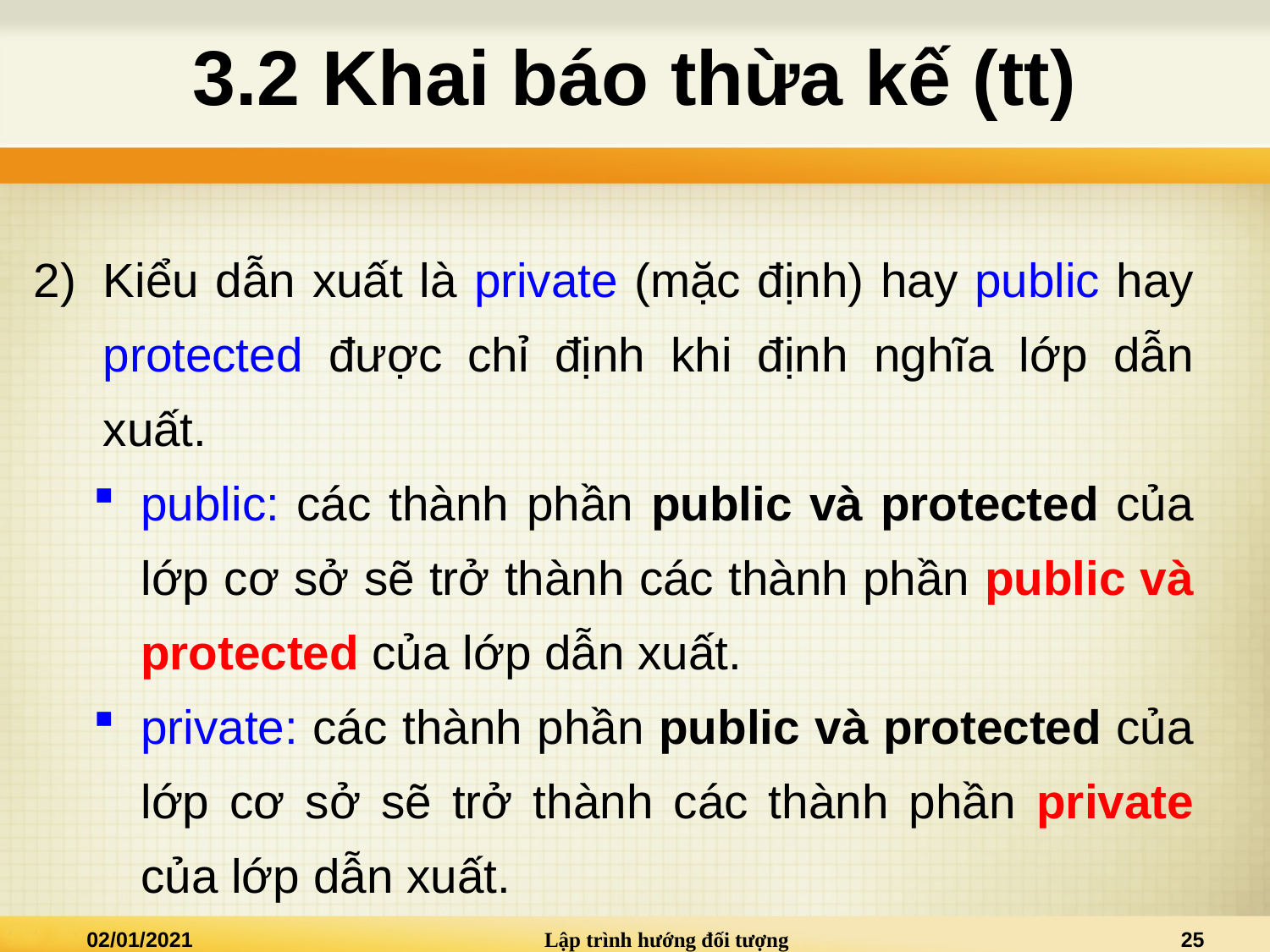

# 3.2 Khai báo thừa kế (tt)
Kiểu dẫn xuất là private (mặc định) hay public hay protected được chỉ định khi định nghĩa lớp dẫn xuất.
public: các thành phần public và protected của lớp cơ sở sẽ trở thành các thành phần public và protected của lớp dẫn xuất.
private: các thành phần public và protected của lớp cơ sở sẽ trở thành các thành phần private của lớp dẫn xuất.

02/01/2021
Lập trình hướng đối tượng
25